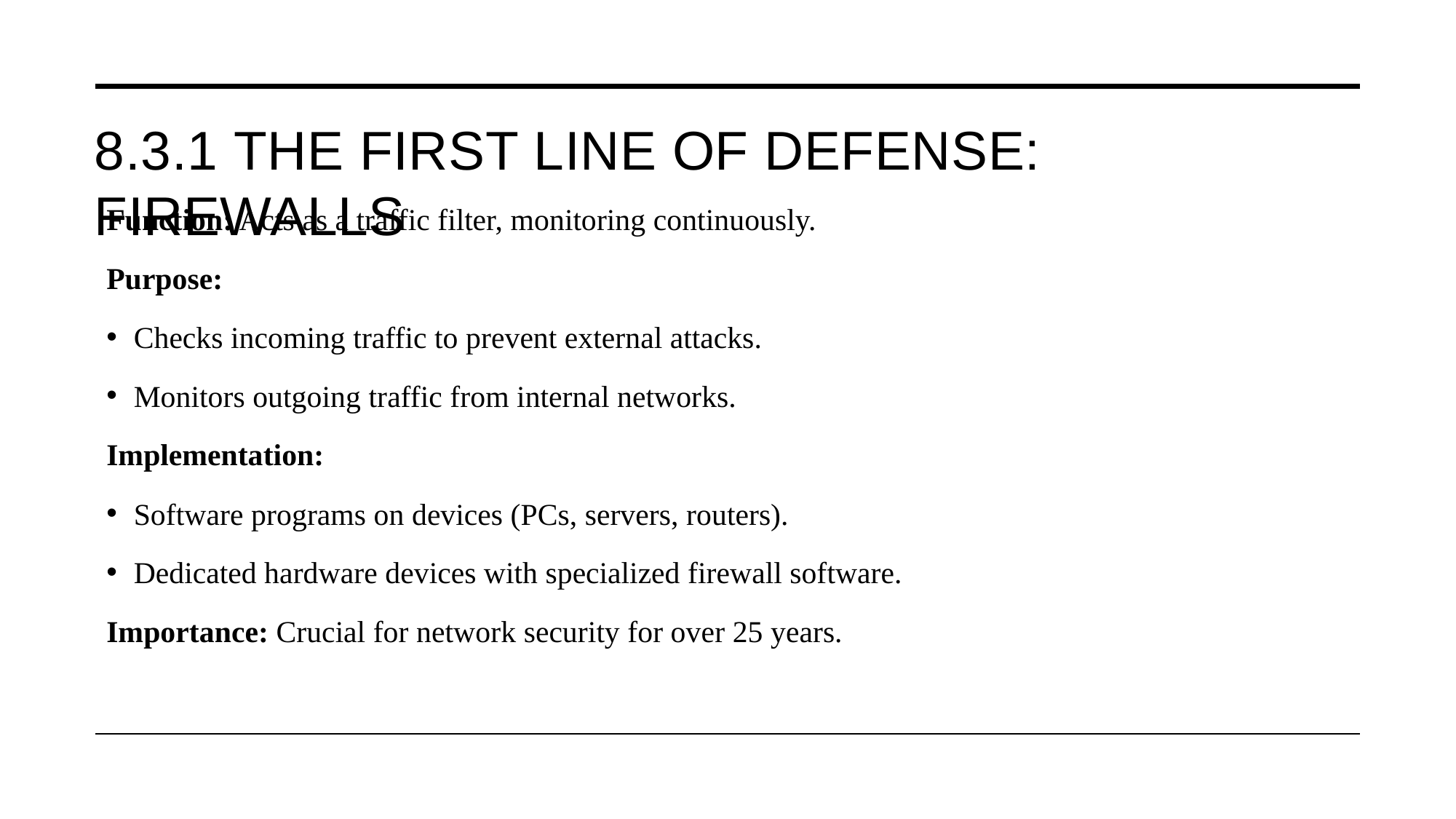

# 8.3.1 The First Line of Defense: Firewalls
Function: Acts as a traffic filter, monitoring continuously.
Purpose:
Checks incoming traffic to prevent external attacks.
Monitors outgoing traffic from internal networks.
Implementation:
Software programs on devices (PCs, servers, routers).
Dedicated hardware devices with specialized firewall software.
Importance: Crucial for network security for over 25 years.